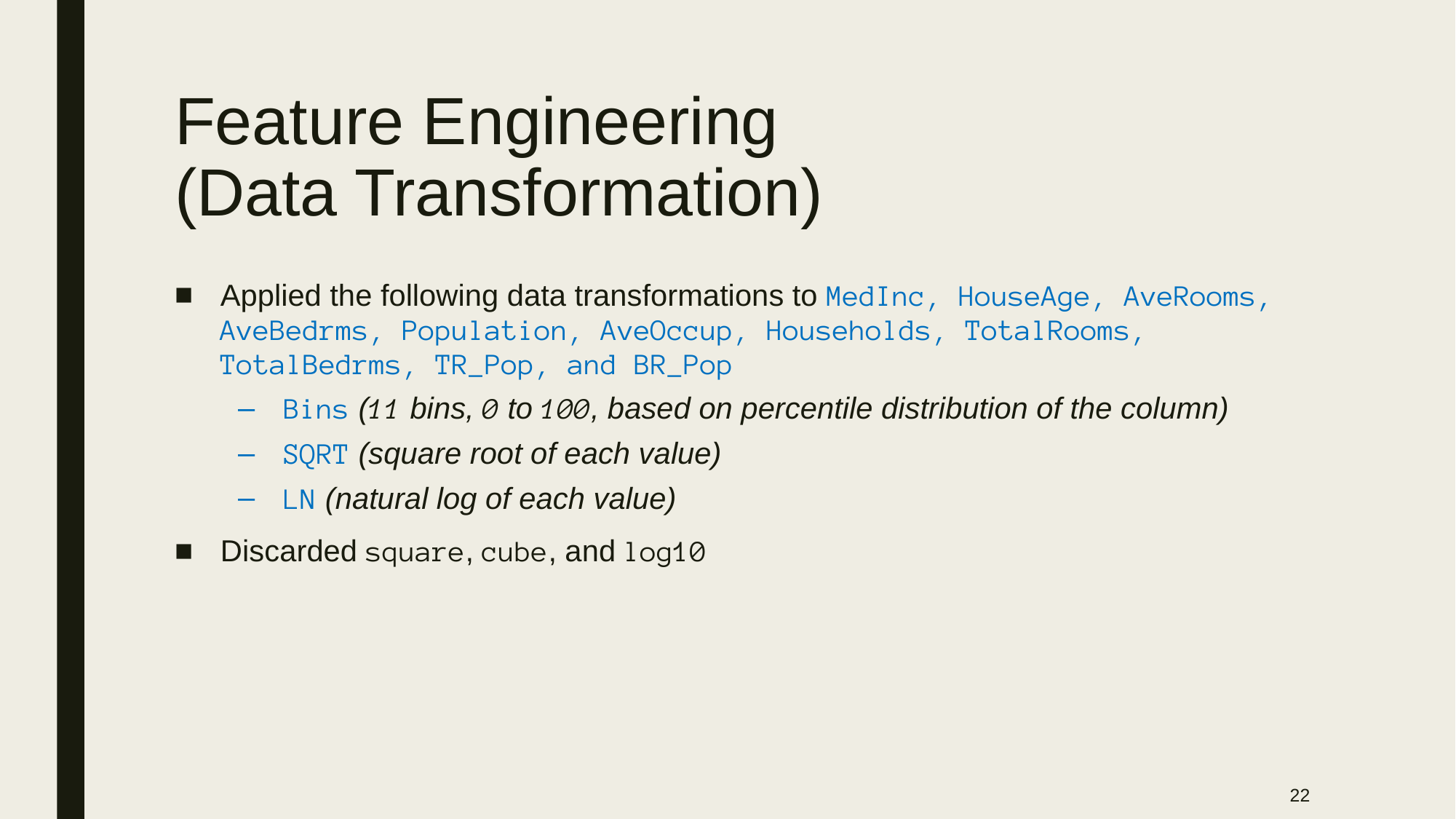

# Feature Engineering (Data Transformation)
Applied the following data transformations to MedInc, HouseAge, AveRooms, AveBedrms, Population, AveOccup, Households, TotalRooms, TotalBedrms, TR_Pop, and BR_Pop
Bins (11 bins, 0 to 100, based on percentile distribution of the column)
SQRT (square root of each value)
LN (natural log of each value)
Discarded square, cube, and log10
22